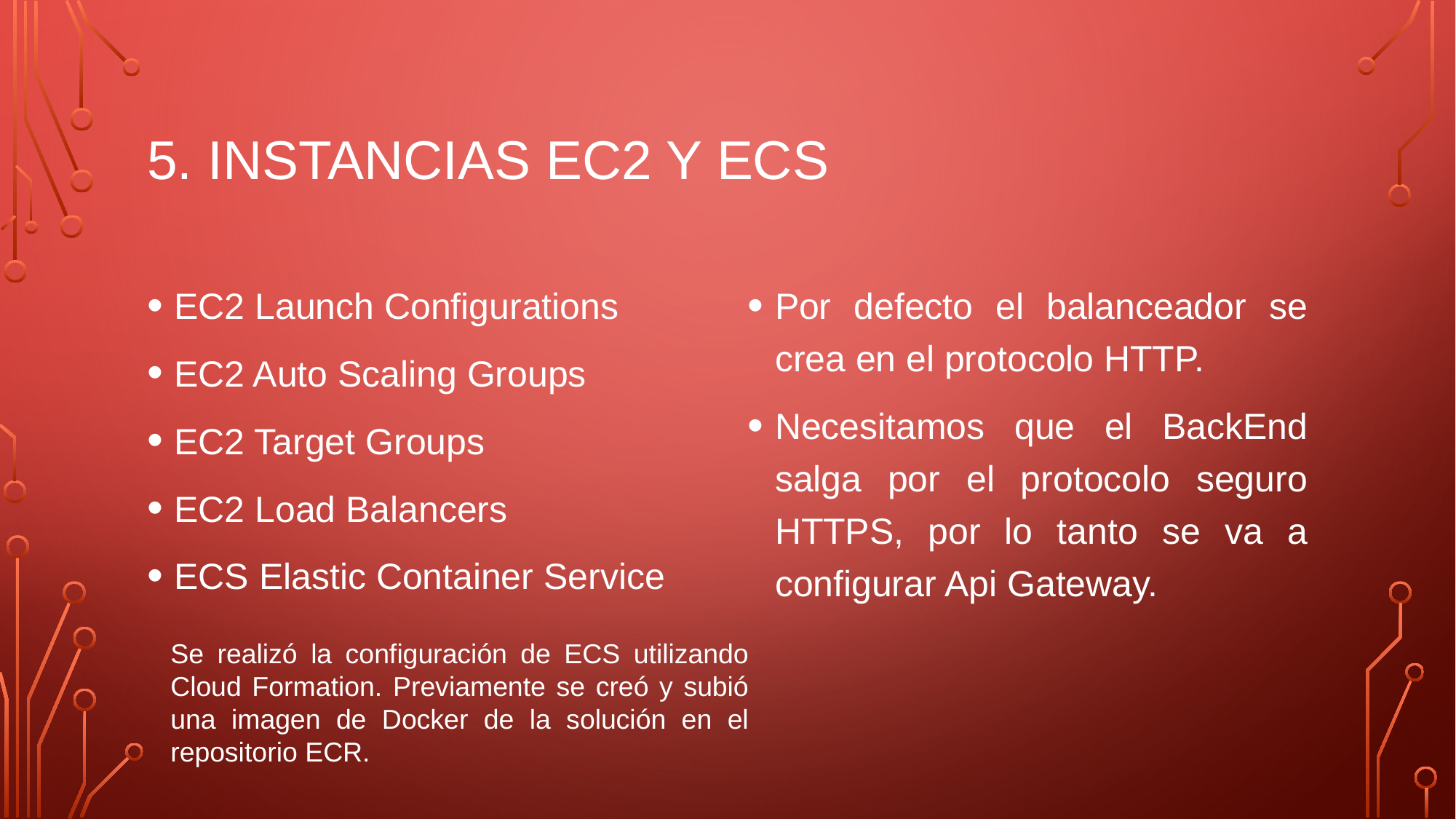

# 5. Instancias EC2 y ECS
EC2 Launch Configurations
EC2 Auto Scaling Groups
EC2 Target Groups
EC2 Load Balancers
ECS Elastic Container Service
Por defecto el balanceador se crea en el protocolo HTTP.
Necesitamos que el BackEnd salga por el protocolo seguro HTTPS, por lo tanto se va a configurar Api Gateway.

Se realizó la configuración de ECS utilizando Cloud Formation. Previamente se creó y subió una imagen de Docker de la solución en el repositorio ECR.